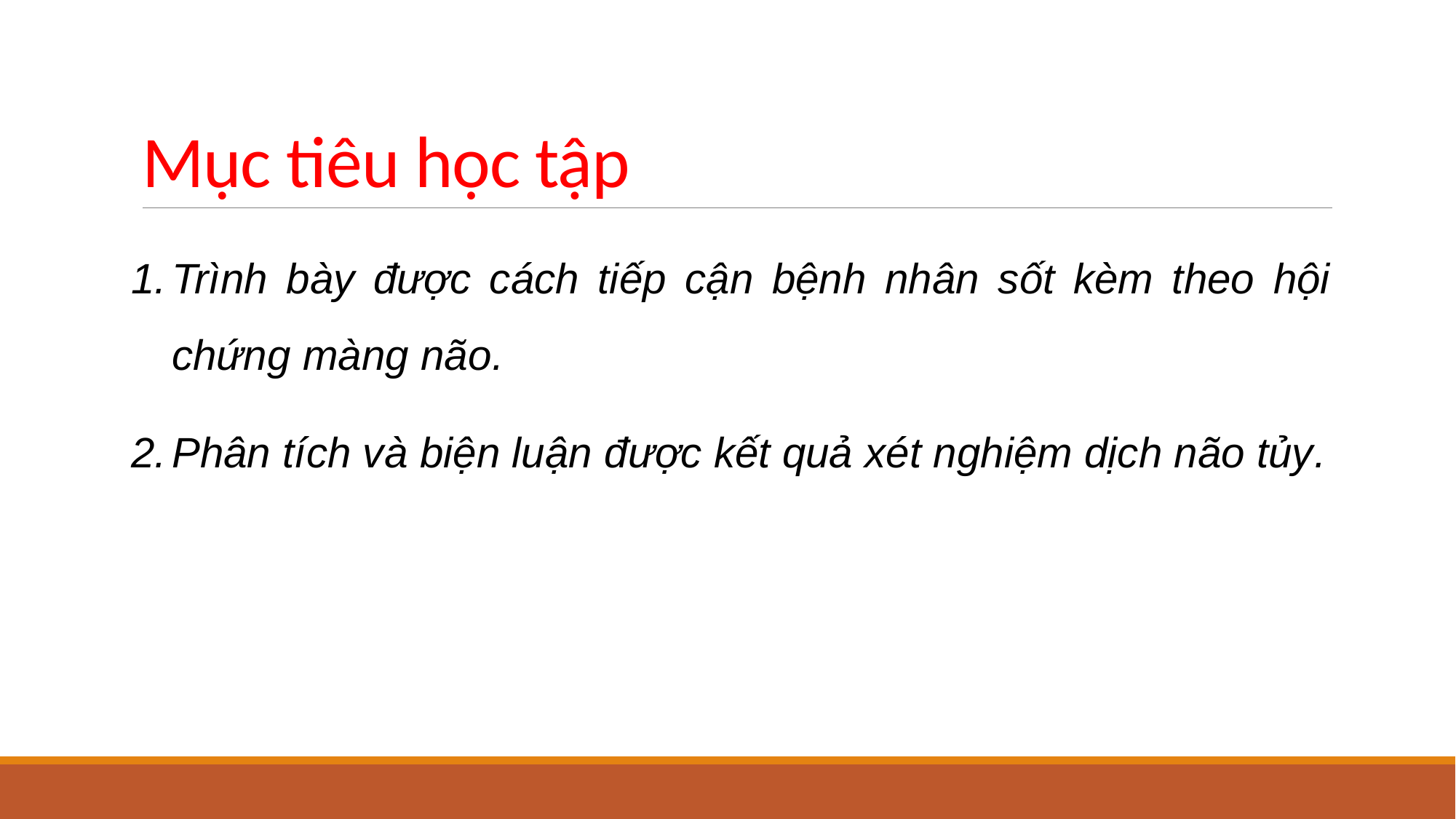

# Mục tiêu học tập
Trình bày được cách tiếp cận bệnh nhân sốt kèm theo hội chứng màng não.
Phân tích và biện luận được kết quả xét nghiệm dịch não tủy.